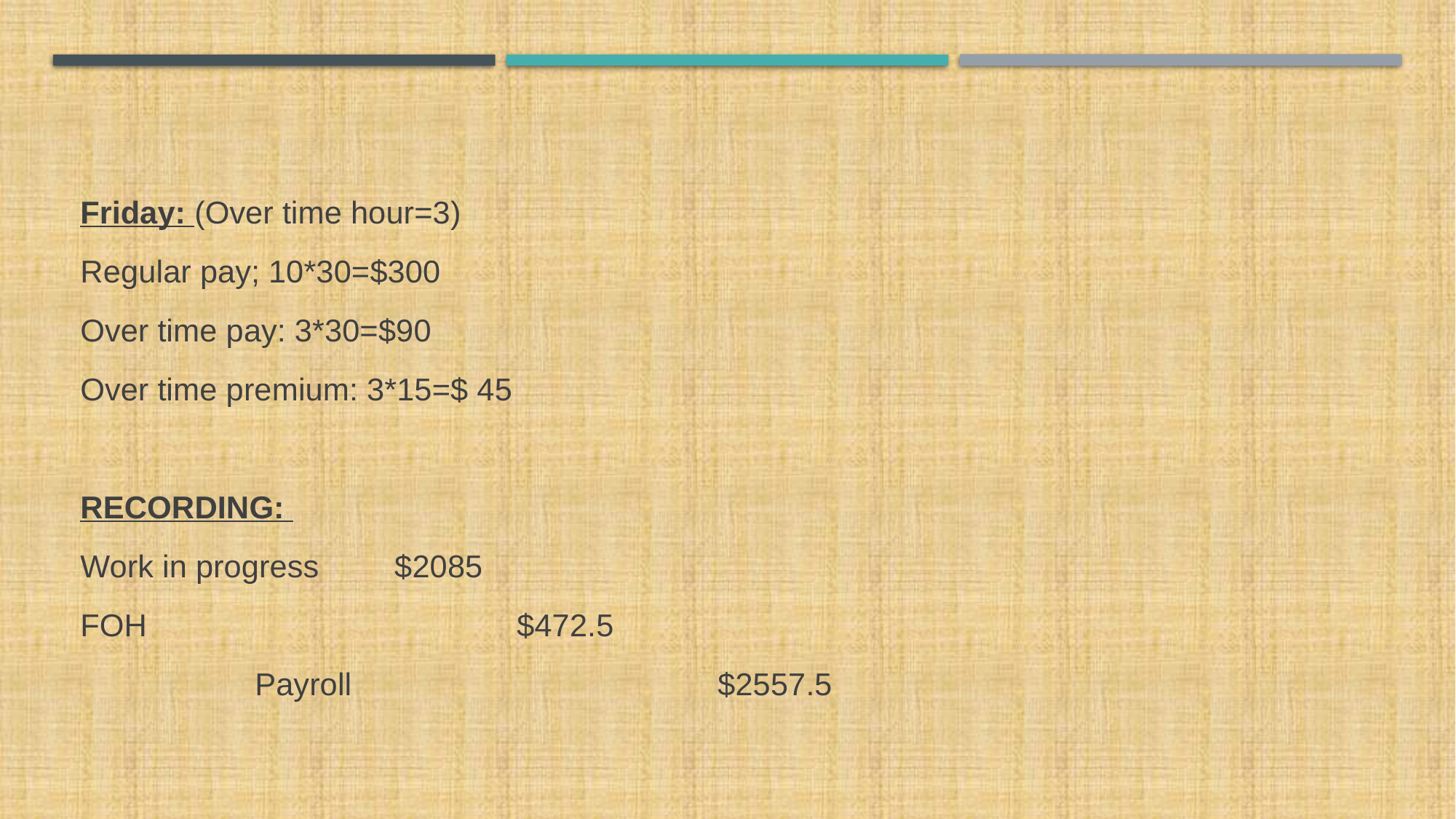

Friday: (Over time hour=3)
Regular pay; 10*30=$300
Over time pay: 3*30=$90
Over time premium: 3*15=$ 45

RECORDING:
Work in progress	      $2085
FOH					$472.5
		Payroll				   $2557.5